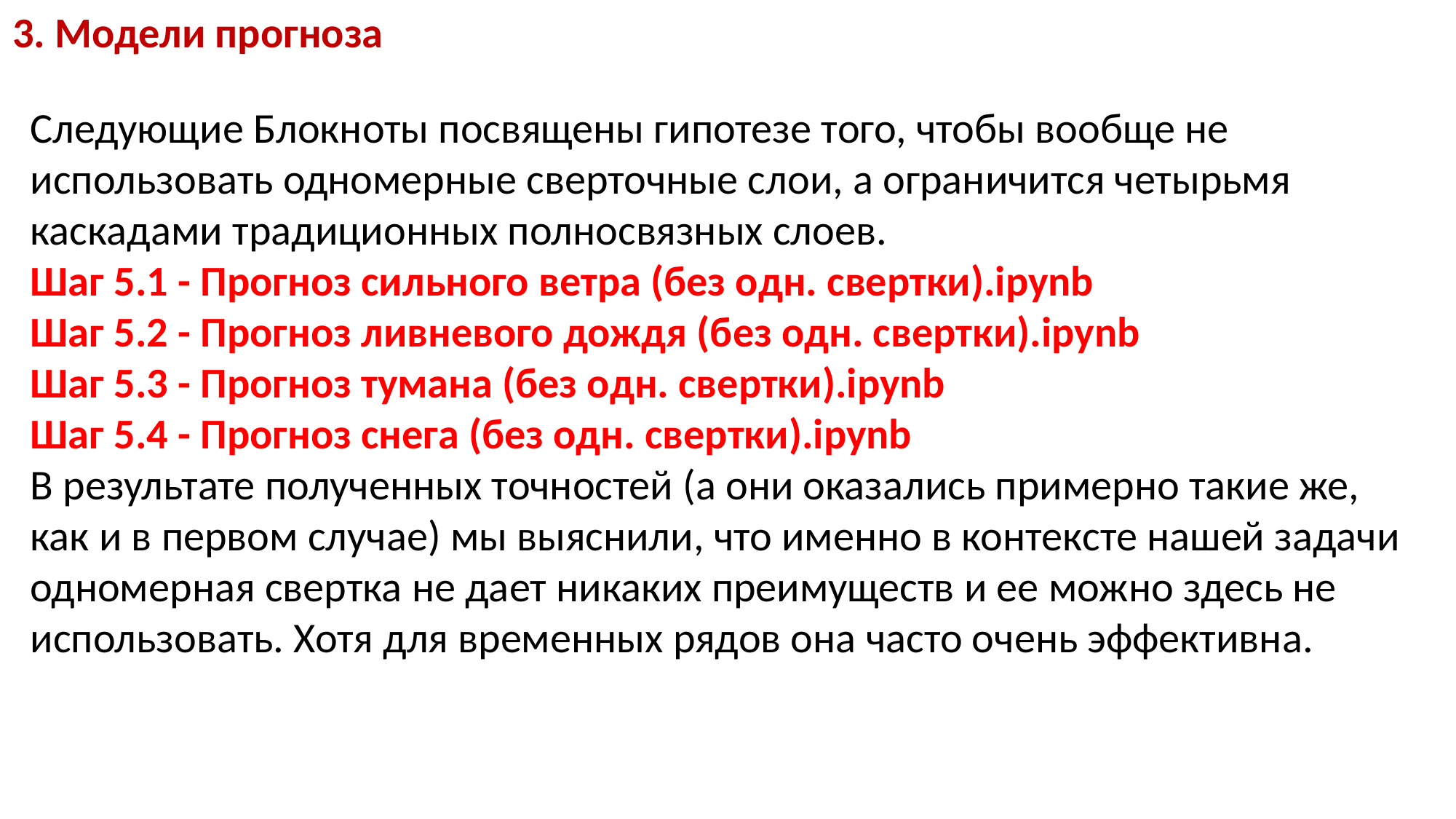

3. Модели прогноза
Следующие Блокноты посвящены гипотезе того, чтобы вообще не использовать одномерные сверточные слои, а ограничится четырьмя каскадами традиционных полносвязных слоев.
Шаг 5.1 - Прогноз сильного ветра (без одн. свертки).ipynb
Шаг 5.2 - Прогноз ливневого дождя (без одн. свертки).ipynb
Шаг 5.3 - Прогноз тумана (без одн. свертки).ipynb
Шаг 5.4 - Прогноз снега (без одн. свертки).ipynb
В результате полученных точностей (а они оказались примерно такие же, как и в первом случае) мы выяснили, что именно в контексте нашей задачи одномерная свертка не дает никаких преимуществ и ее можно здесь не использовать. Хотя для временных рядов она часто очень эффективна.